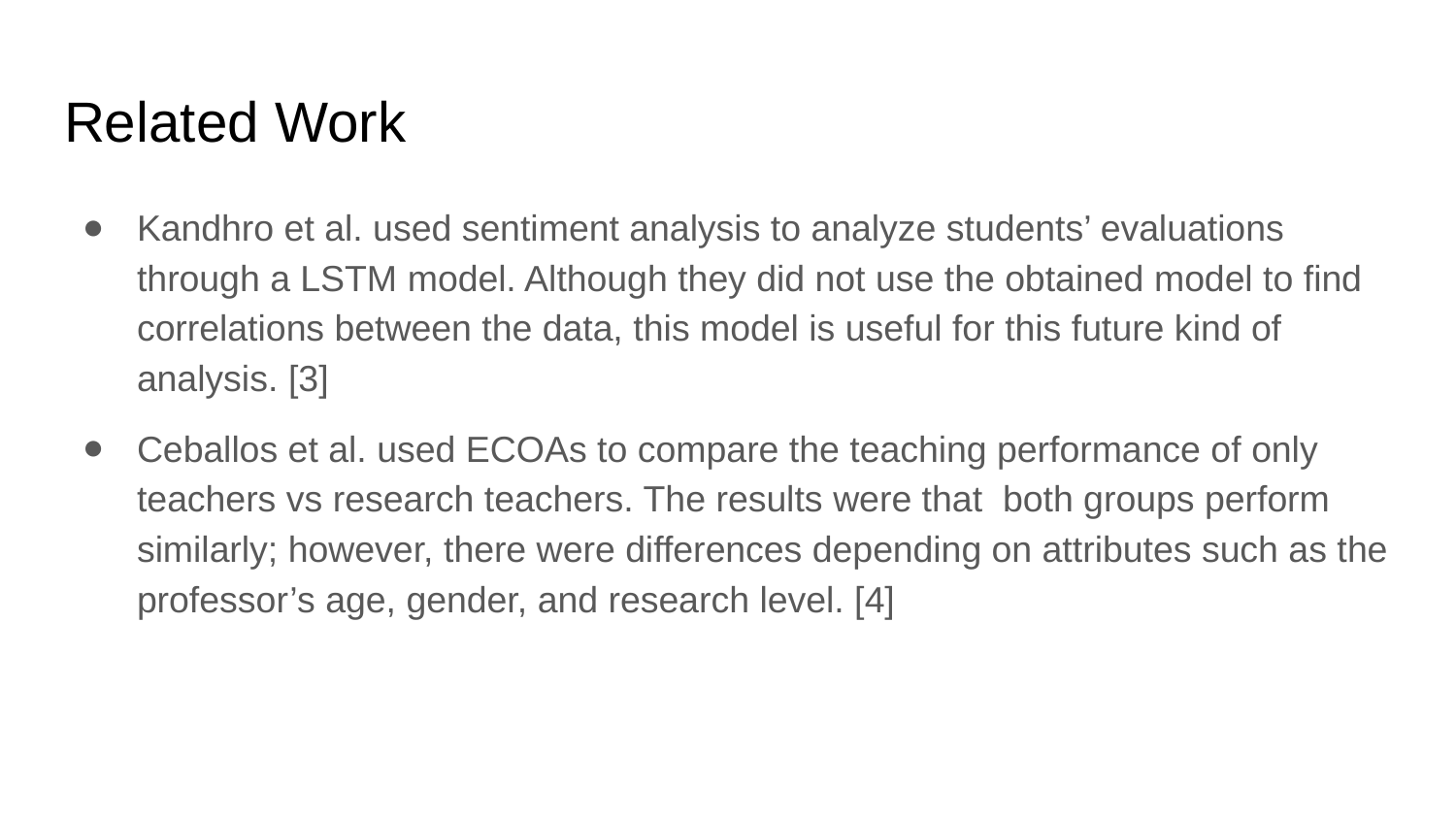

# Related Work
Kandhro et al. used sentiment analysis to analyze students’ evaluations through a LSTM model. Although they did not use the obtained model to find correlations between the data, this model is useful for this future kind of analysis. [3]
Ceballos et al. used ECOAs to compare the teaching performance of only teachers vs research teachers. The results were that  both groups perform similarly; however, there were differences depending on attributes such as the professor’s age, gender, and research level. [4]